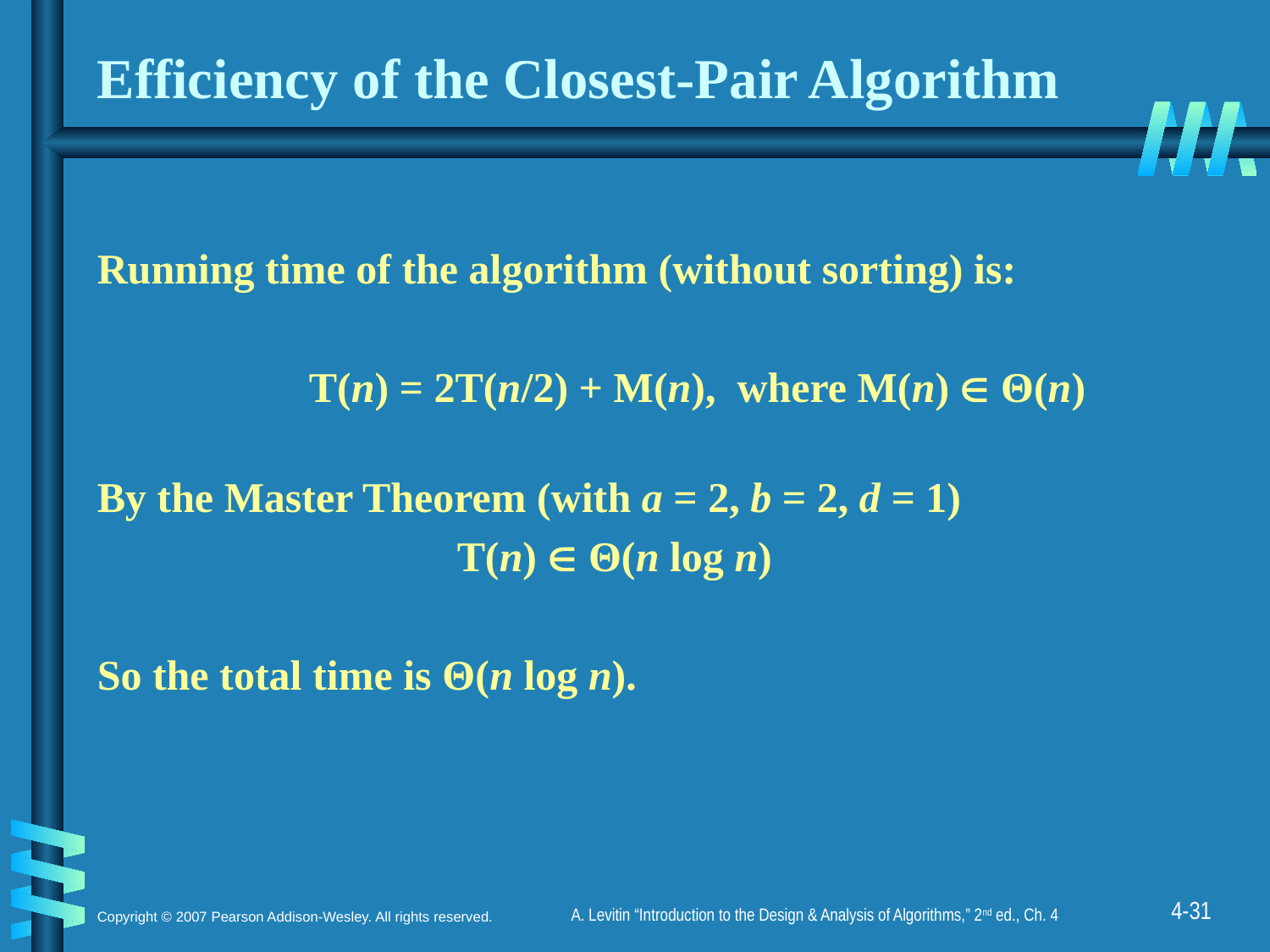

# Efficiency of the Closest-Pair Algorithm

Running time of the algorithm (without sorting) is:

                    T(n) = 2T(n/2) + M(n),  where M(n) ∈ Θ(n)
By the Master Theorem (with a = 2, b = 2, d = 1)
                                  T(n) ∈ Θ(n log n)

So the total time is Θ(n log n).